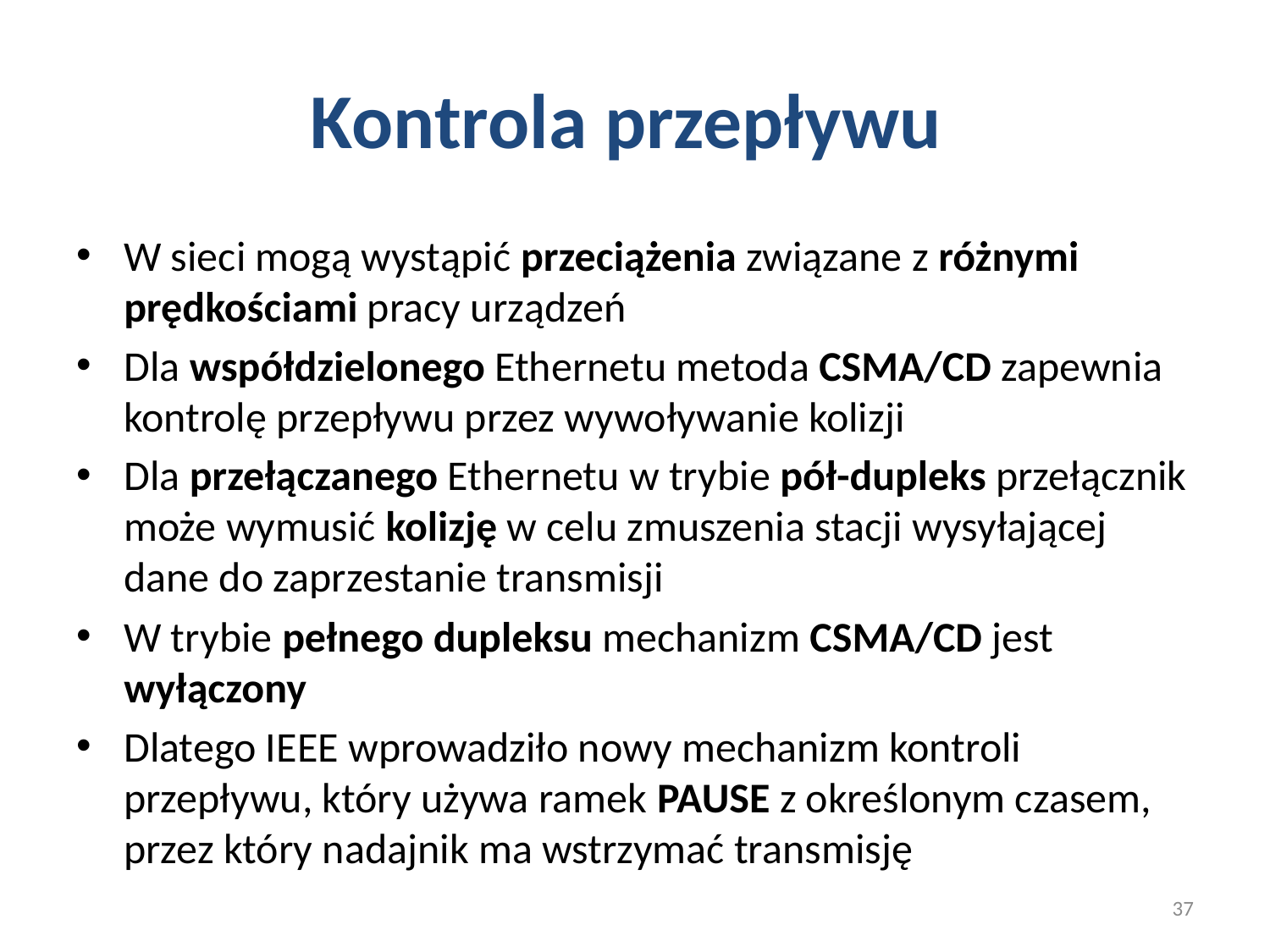

# Kontrola przepływu
W sieci mogą wystąpić przeciążenia związane z różnymi prędkościami pracy urządzeń
Dla współdzielonego Ethernetu metoda CSMA/CD zapewnia kontrolę przepływu przez wywoływanie kolizji
Dla przełączanego Ethernetu w trybie pół-dupleks przełącznik może wymusić kolizję w celu zmuszenia stacji wysyłającej dane do zaprzestanie transmisji
W trybie pełnego dupleksu mechanizm CSMA/CD jest wyłączony
Dlatego IEEE wprowadziło nowy mechanizm kontroli przepływu, który używa ramek PAUSE z określonym czasem, przez który nadajnik ma wstrzymać transmisję
37